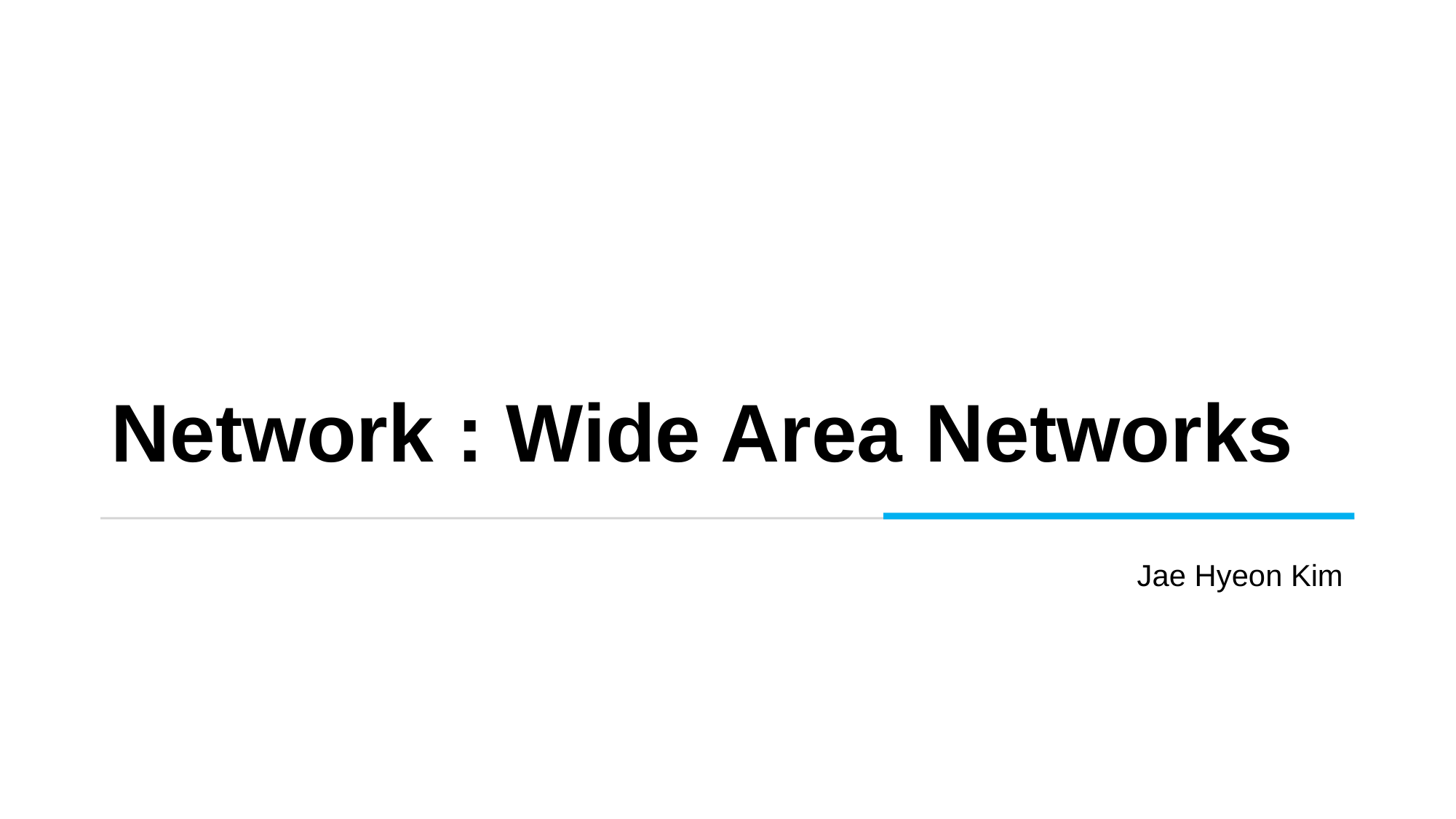

# Network : Wide Area Networks

Jae Hyeon Kim